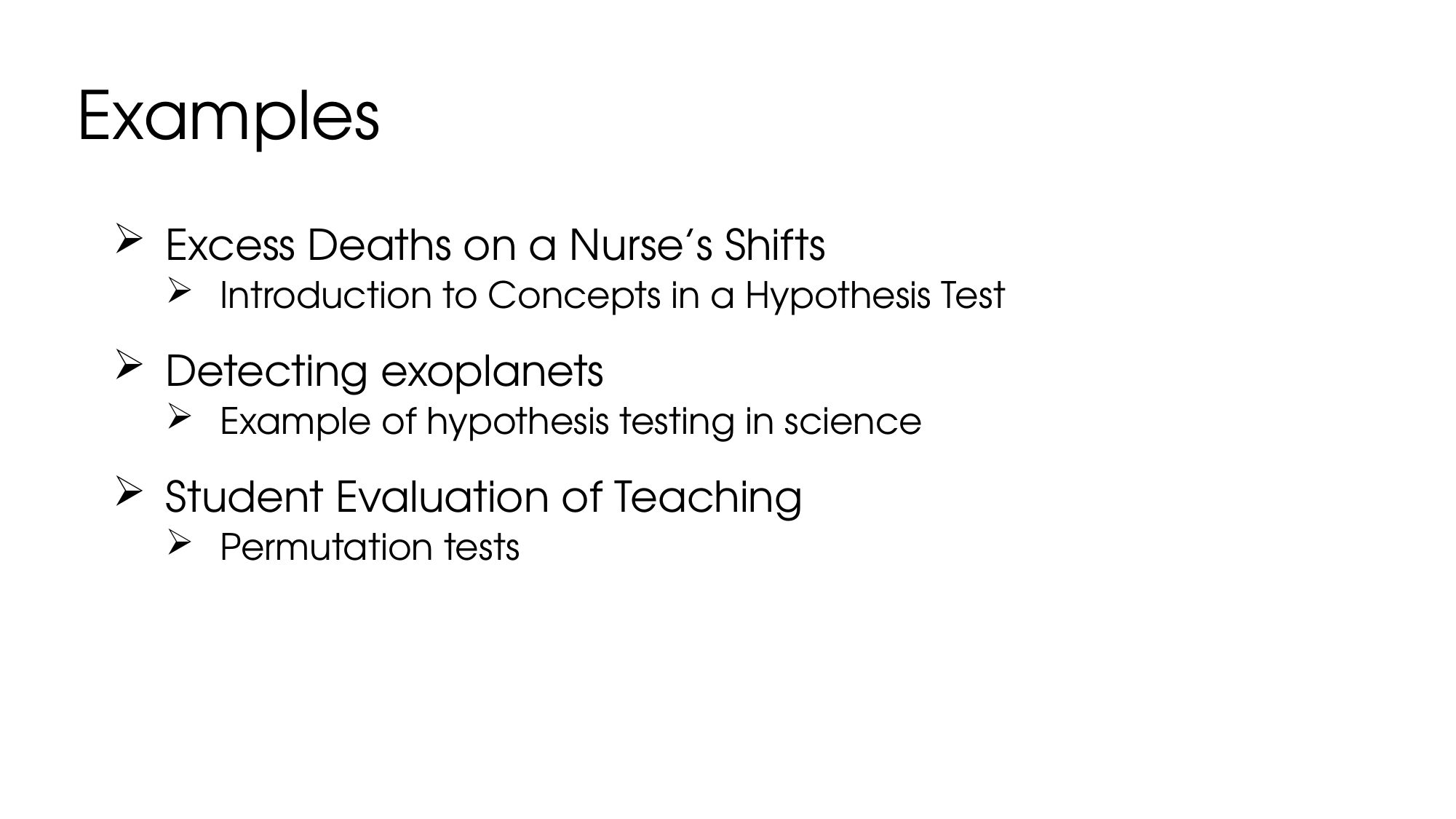

# Examples
Excess Deaths on a Nurse’s Shifts
Introduction to Concepts in a Hypothesis Test
Detecting exoplanets
Example of hypothesis testing in science
Student Evaluation of Teaching
Permutation tests